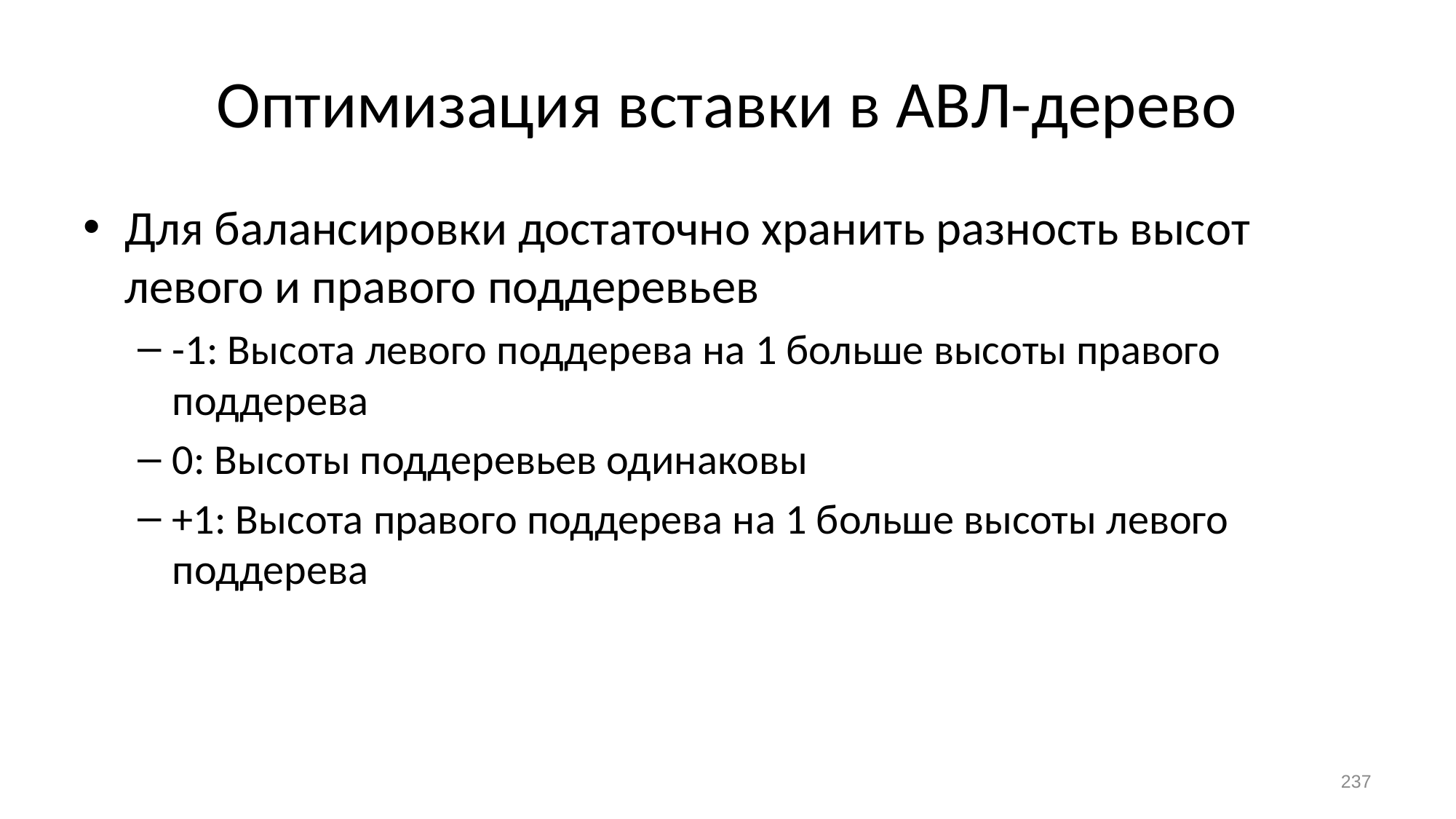

# Оптимизация вставки в АВЛ-дерево
Для балансировки достаточно хранить разность высот левого и правого поддеревьев
-1: Высота левого поддерева на 1 больше высоты правого поддерева
0: Высоты поддеревьев одинаковы
+1: Высота правого поддерева на 1 больше высоты левого поддерева

237